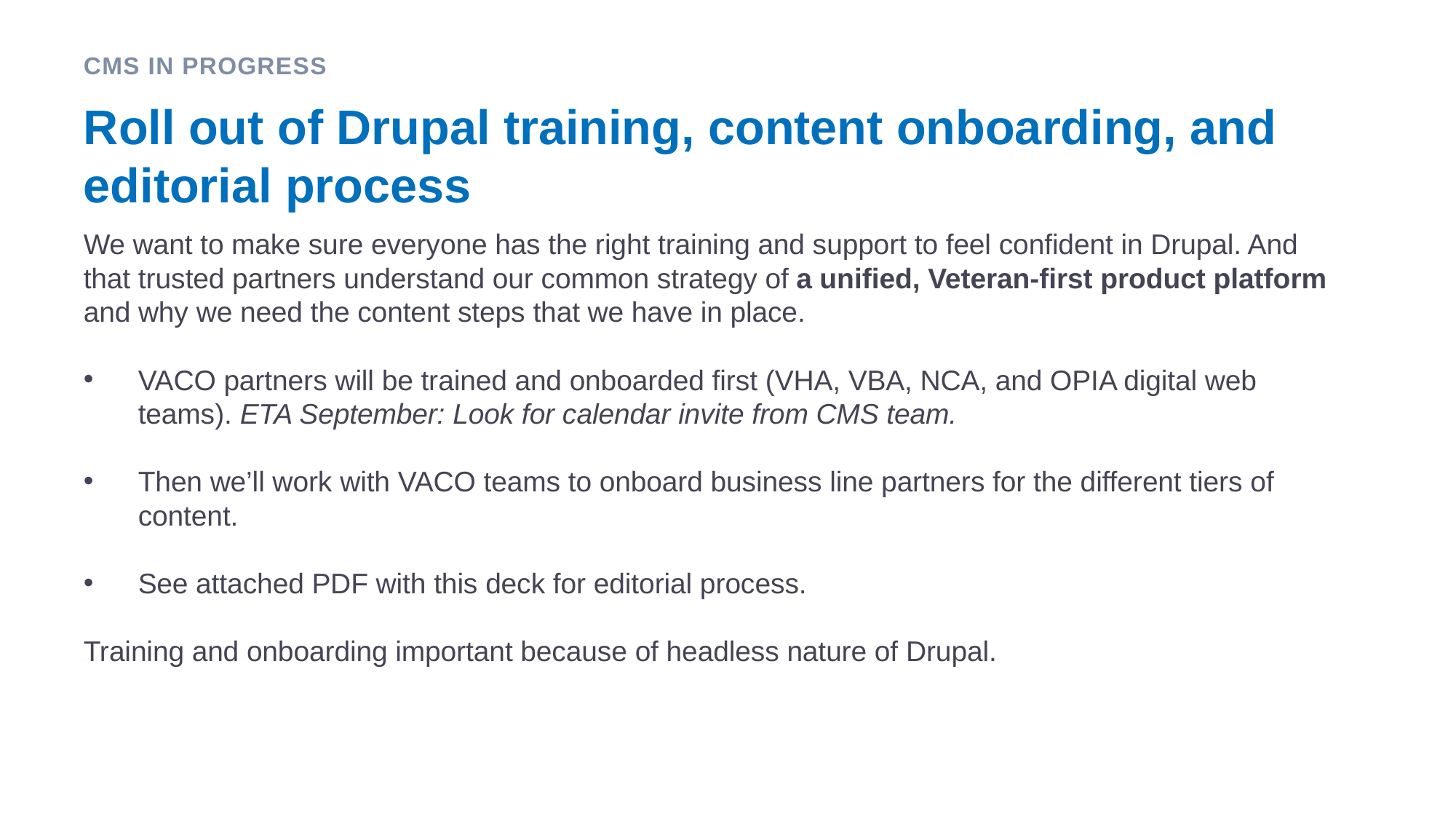

Cms in progress
# Roll out of Drupal training, content onboarding, and editorial process
We want to make sure everyone has the right training and support to feel confident in Drupal. And that trusted partners understand our common strategy of a unified, Veteran-first product platform and why we need the content steps that we have in place.

VACO partners will be trained and onboarded first (VHA, VBA, NCA, and OPIA digital web teams). ETA September: Look for calendar invite from CMS team.

Then we’ll work with VACO teams to onboard business line partners for the different tiers of content.

See attached PDF with this deck for editorial process.

Training and onboarding important because of headless nature of Drupal.